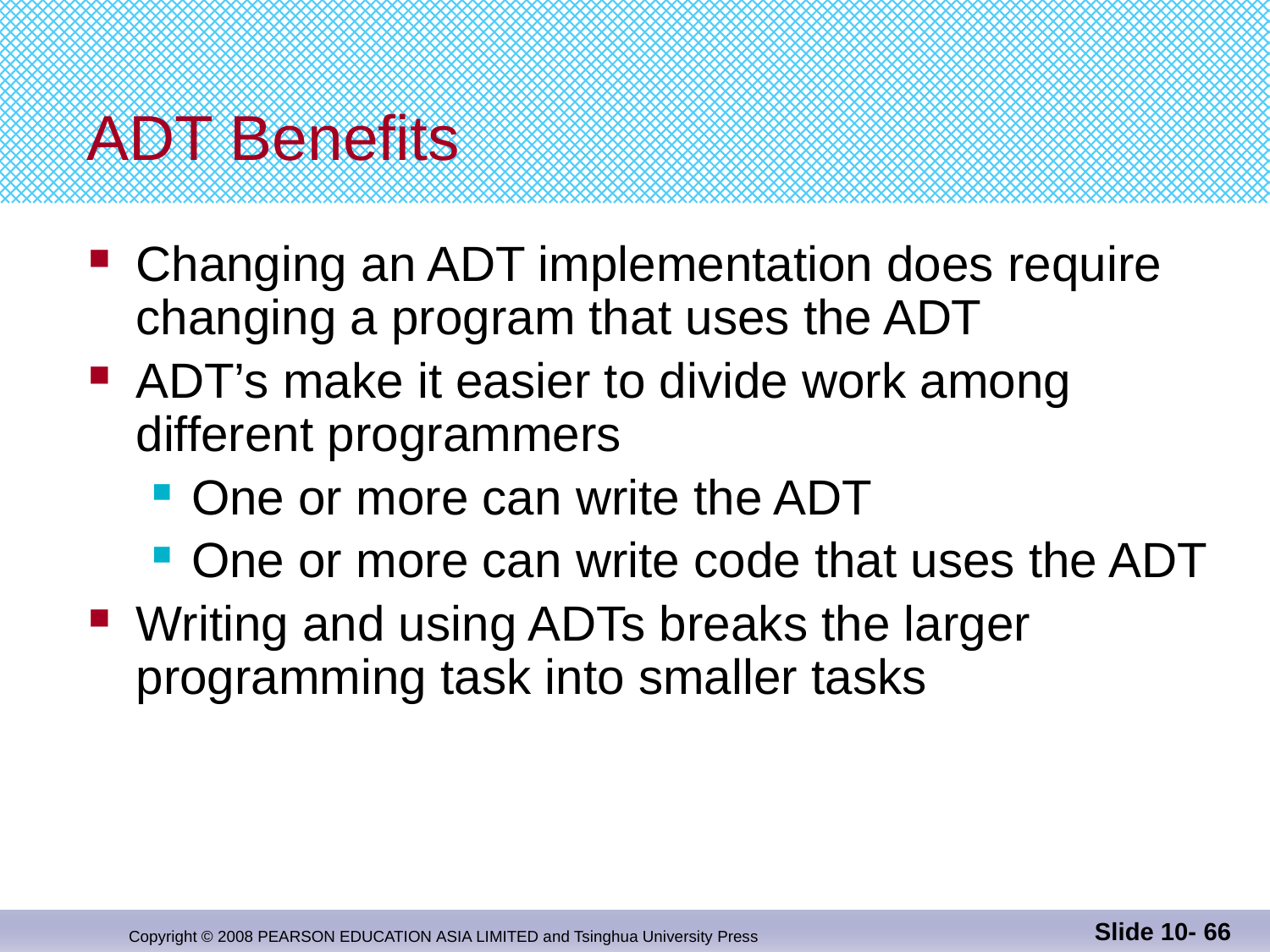

# ADT Benefits
Changing an ADT implementation does require
changing a program that uses the ADT
ADT’s make it easier to divide work among
different programmers
One or more can write the ADT
One or more can write code that uses the ADT
Writing and using ADTs breaks the larger
programming task into smaller tasks
Slide 10- 66